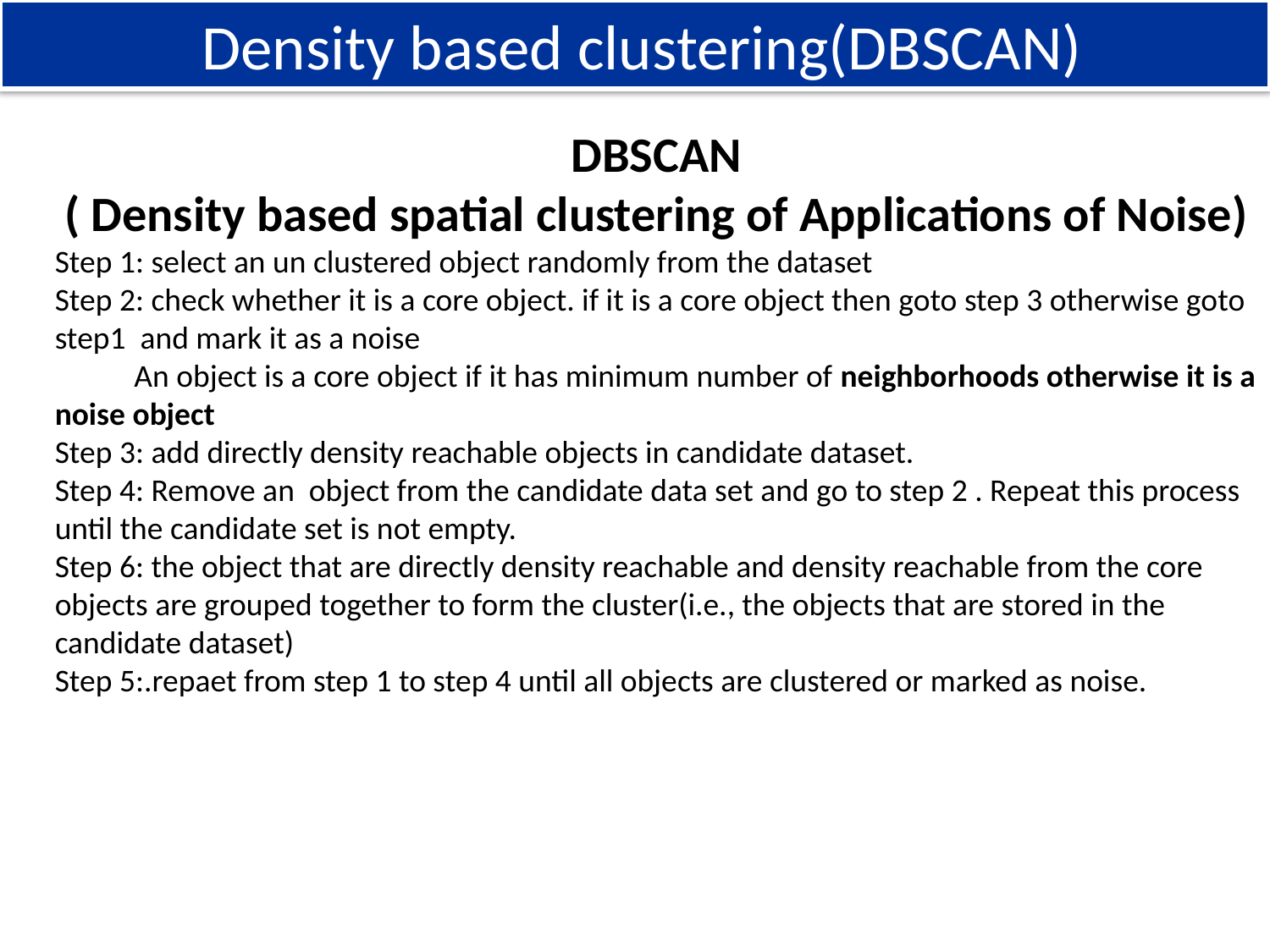

Density based clustering(DBSCAN)
DBSCAN
( Density based spatial clustering of Applications of Noise)
Step 1: select an un clustered object randomly from the dataset
Step 2: check whether it is a core object. if it is a core object then goto step 3 otherwise goto step1  and mark it as a noise
           An object is a core object if it has minimum number of neighborhoods otherwise it is a noise object
Step 3: add directly density reachable objects in candidate dataset.
Step 4: Remove an  object from the candidate data set and go to step 2 . Repeat this process until the candidate set is not empty.
Step 6: the object that are directly density reachable and density reachable from the core objects are grouped together to form the cluster(i.e., the objects that are stored in the candidate dataset)
Step 5:.repaet from step 1 to step 4 until all objects are clustered or marked as noise.